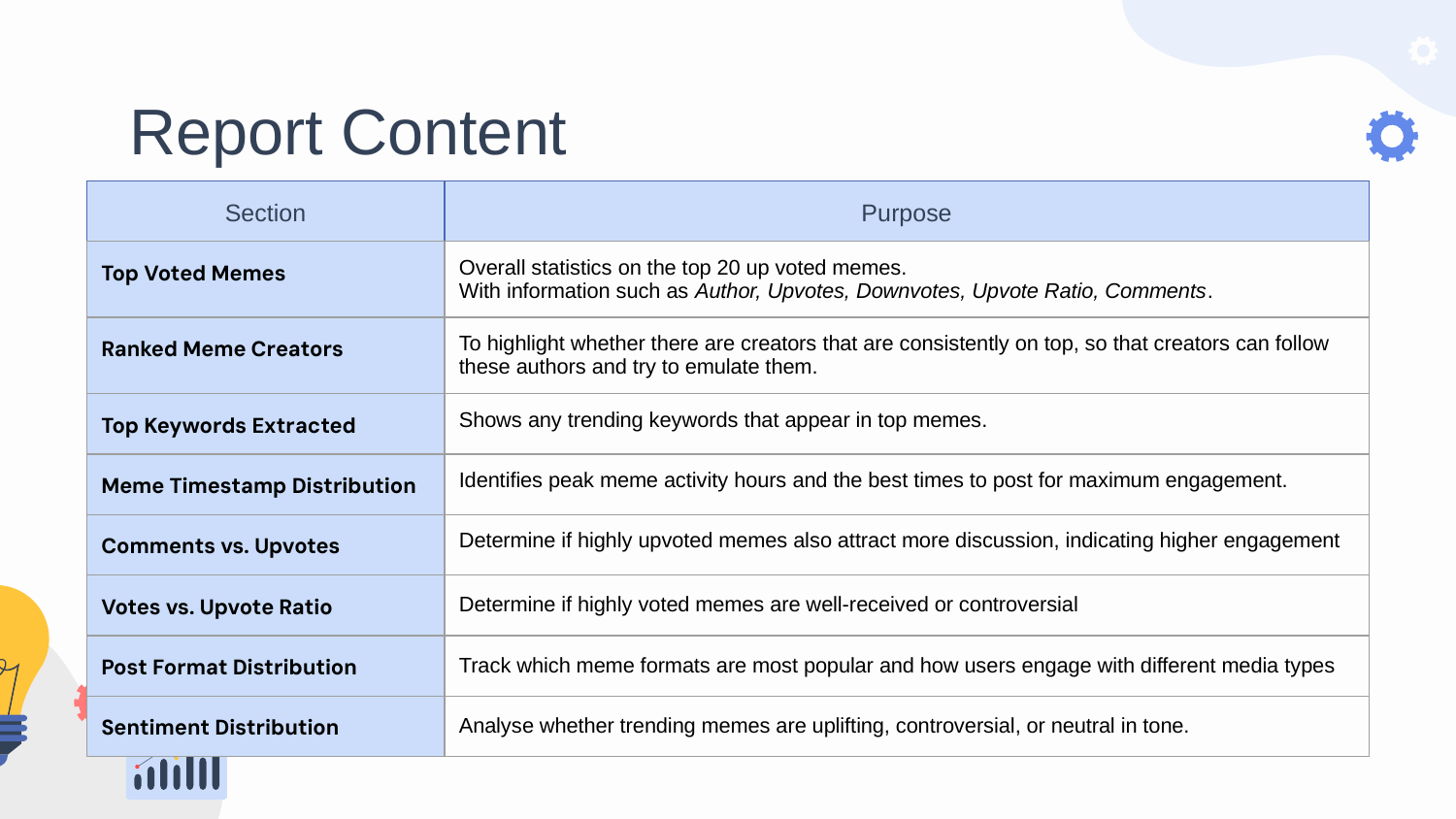

# Report Content
| Section | Purpose |
| --- | --- |
| Top Voted Memes | Overall statistics on the top 20 up voted memes. With information such as Author, Upvotes, Downvotes, Upvote Ratio, Comments. |
| Ranked Meme Creators | To highlight whether there are creators that are consistently on top, so that creators can follow these authors and try to emulate them. |
| Top Keywords Extracted | Shows any trending keywords that appear in top memes. |
| Meme Timestamp Distribution | Identifies peak meme activity hours and the best times to post for maximum engagement. |
| Comments vs. Upvotes | Determine if highly upvoted memes also attract more discussion, indicating higher engagement |
| Votes vs. Upvote Ratio | Determine if highly voted memes are well-received or controversial |
| Post Format Distribution | Track which meme formats are most popular and how users engage with different media types |
| Sentiment Distribution | Analyse whether trending memes are uplifting, controversial, or neutral in tone. |